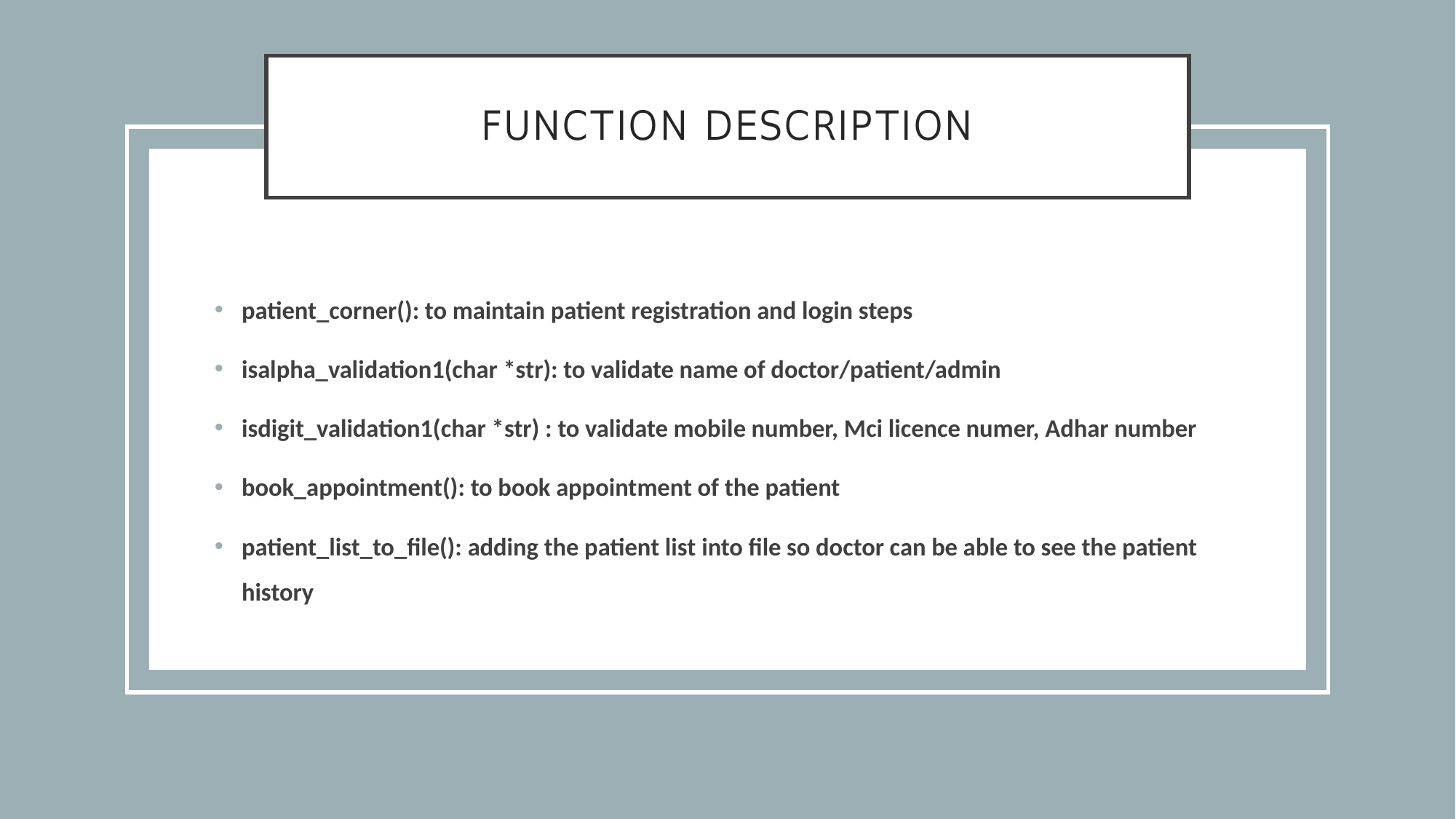

# Function description

patient_corner(): to maintain patient registration and login steps
isalpha_validation1(char *str): to validate name of doctor/patient/admin
isdigit_validation1(char *str) : to validate mobile number, Mci licence numer, Adhar number
book_appointment(): to book appointment of the patient
patient_list_to_file(): adding the patient list into file so doctor can be able to see the patient history